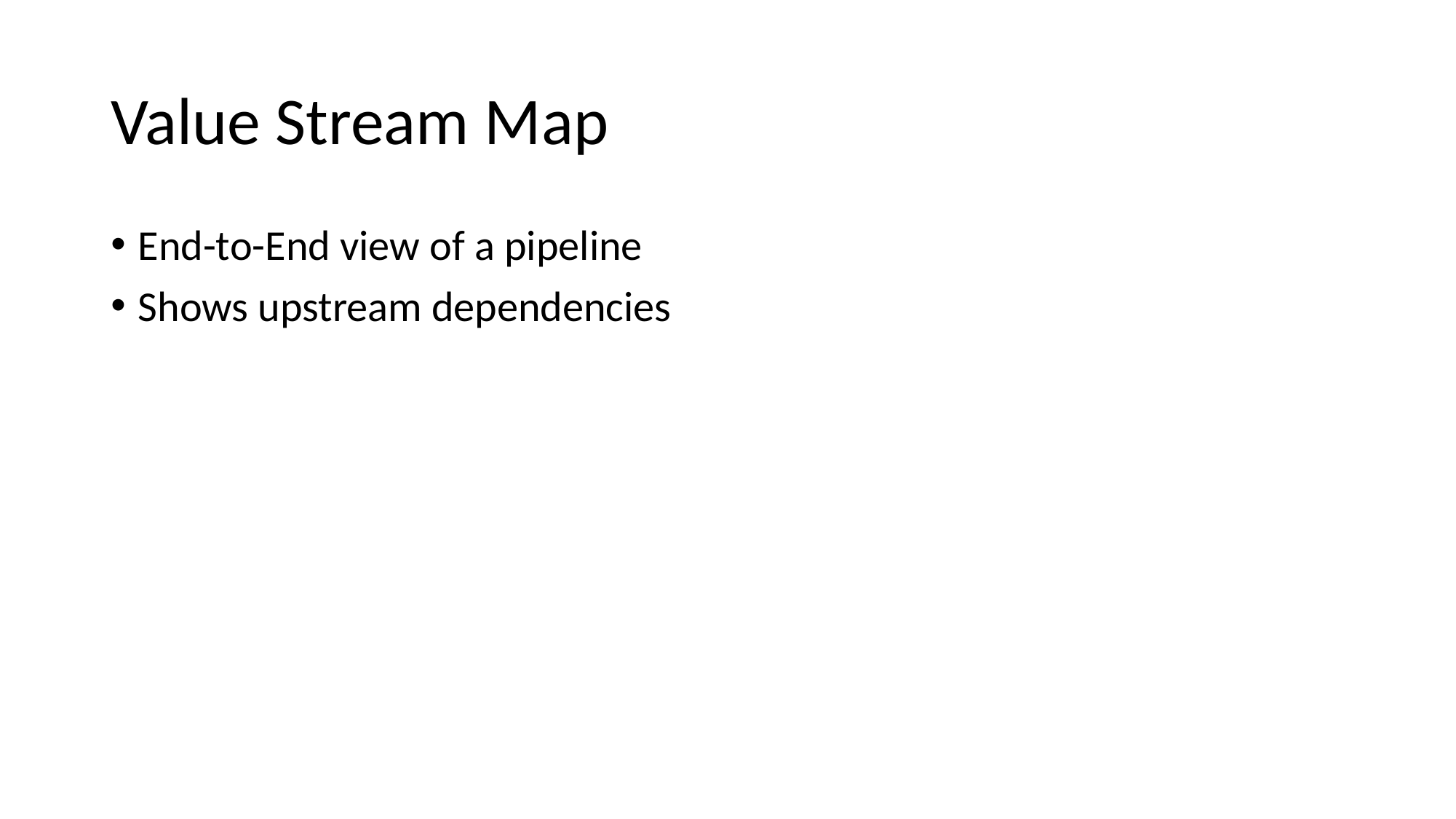

# Value Stream Map
End-to-End view of a pipeline
Shows upstream dependencies